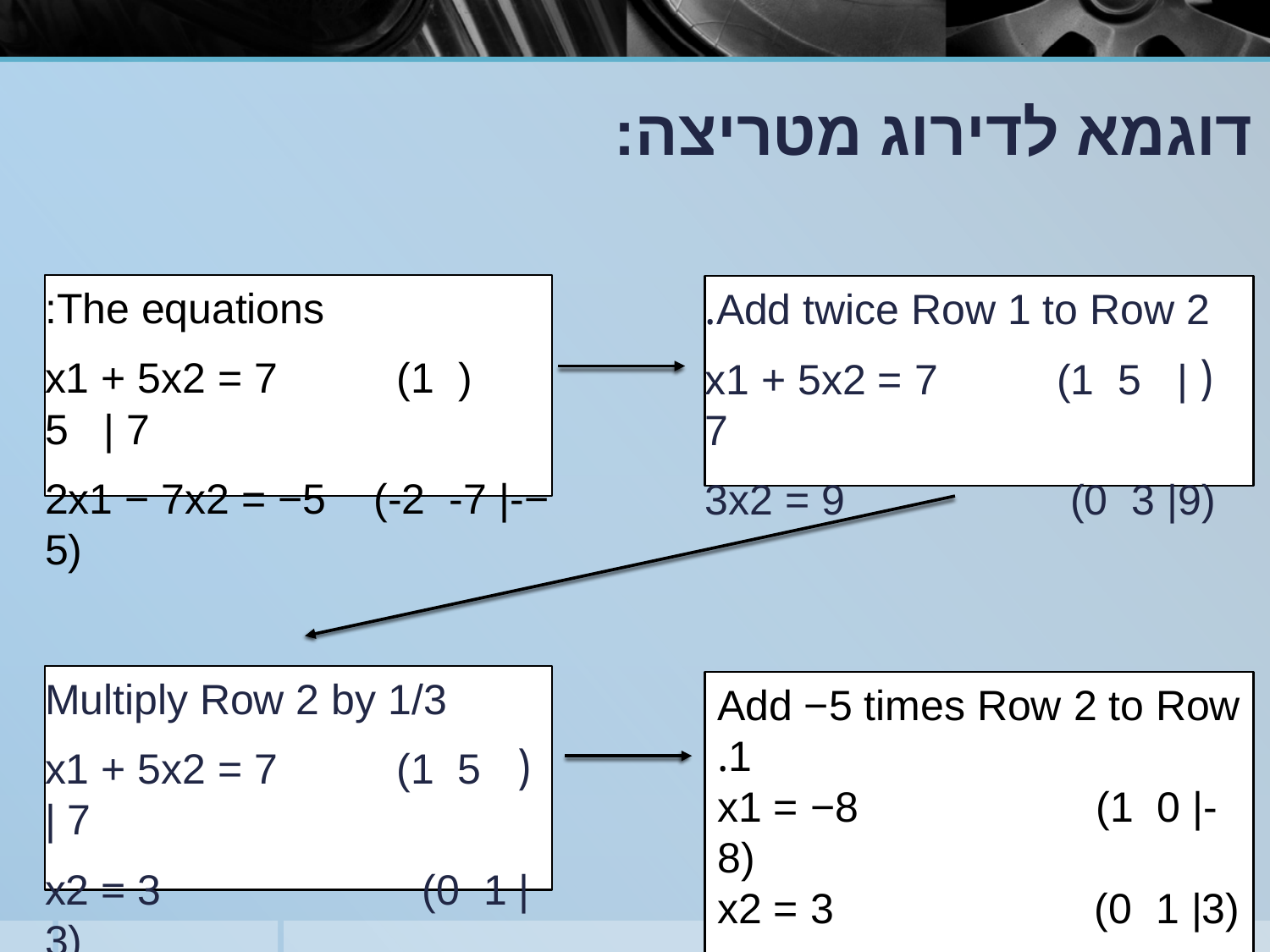

# דוגמא לדירוג מטריצה:
The equations:
    ( x1 + 5x2 = 7          (1  5   | 7
−2x1 − 7x2 = −5    (-2  -7 |-5)
Add twice Row 1 to Row 2.
 ( x1 + 5x2 = 7          (1  5   | 7
3x2 = 9                   (0  3 |9)
Multiply Row 2 by 1/3
 ( x1 + 5x2 = 7          (1  5   | 7
x2 = 3                      (0  1 |3)
Add −5 times Row 2 to Row 1.
x1 = −8                    (1  0 |-8)
x2 = 3                      (0  1 |3)